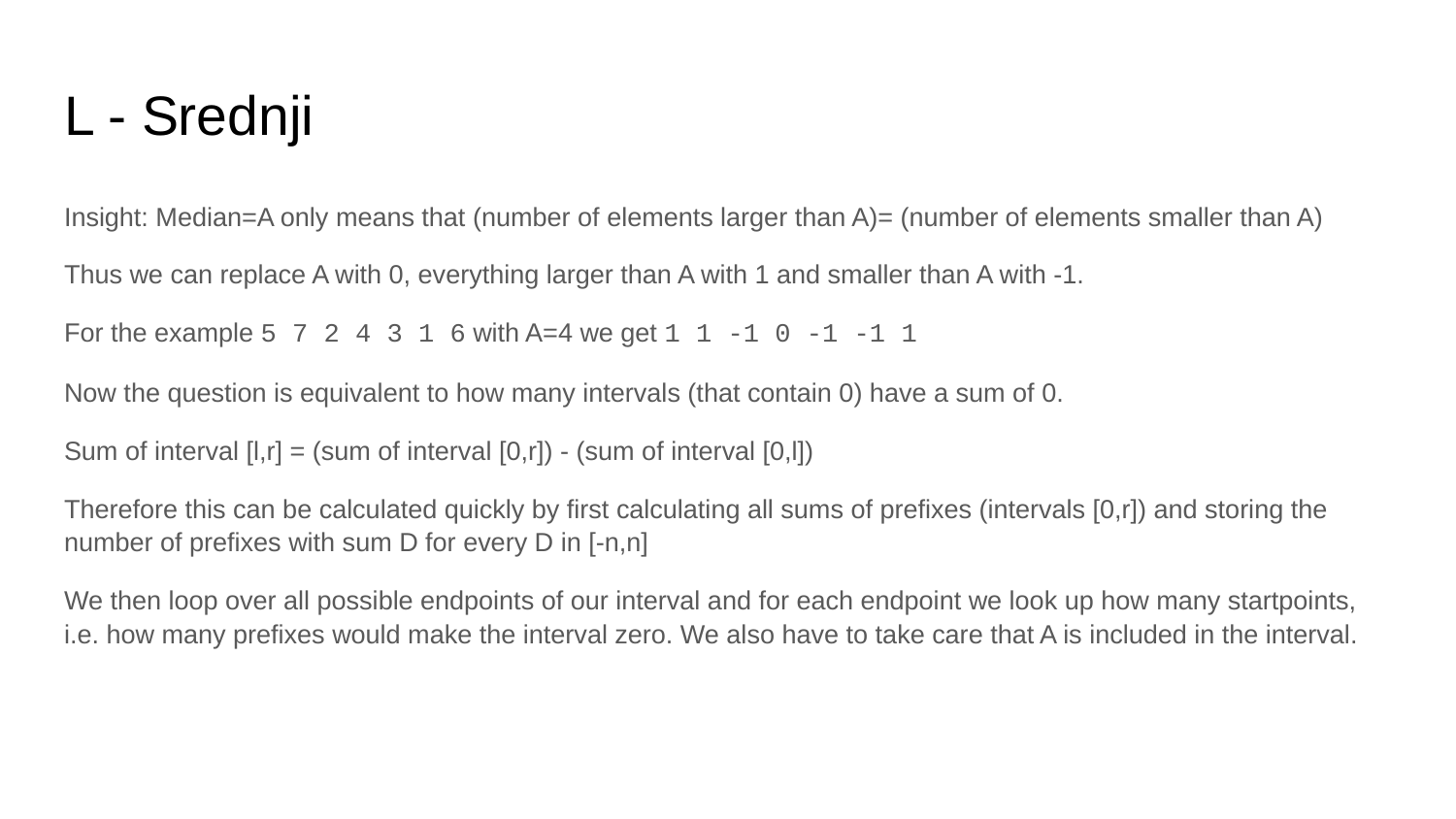

# L - Srednji
Insight: Median=A only means that (number of elements larger than A)= (number of elements smaller than A)
Thus we can replace A with 0, everything larger than A with 1 and smaller than A with -1.
For the example 5 7 2 4 3 1 6 with A=4 we get 1 1 -1 0 -1 -1 1
Now the question is equivalent to how many intervals (that contain 0) have a sum of 0.
Sum of interval [l,r] = (sum of interval [0,r]) - (sum of interval [0,l])
Therefore this can be calculated quickly by first calculating all sums of prefixes (intervals [0,r]) and storing the number of prefixes with sum D for every D in [-n,n]
We then loop over all possible endpoints of our interval and for each endpoint we look up how many startpoints, i.e. how many prefixes would make the interval zero. We also have to take care that A is included in the interval.